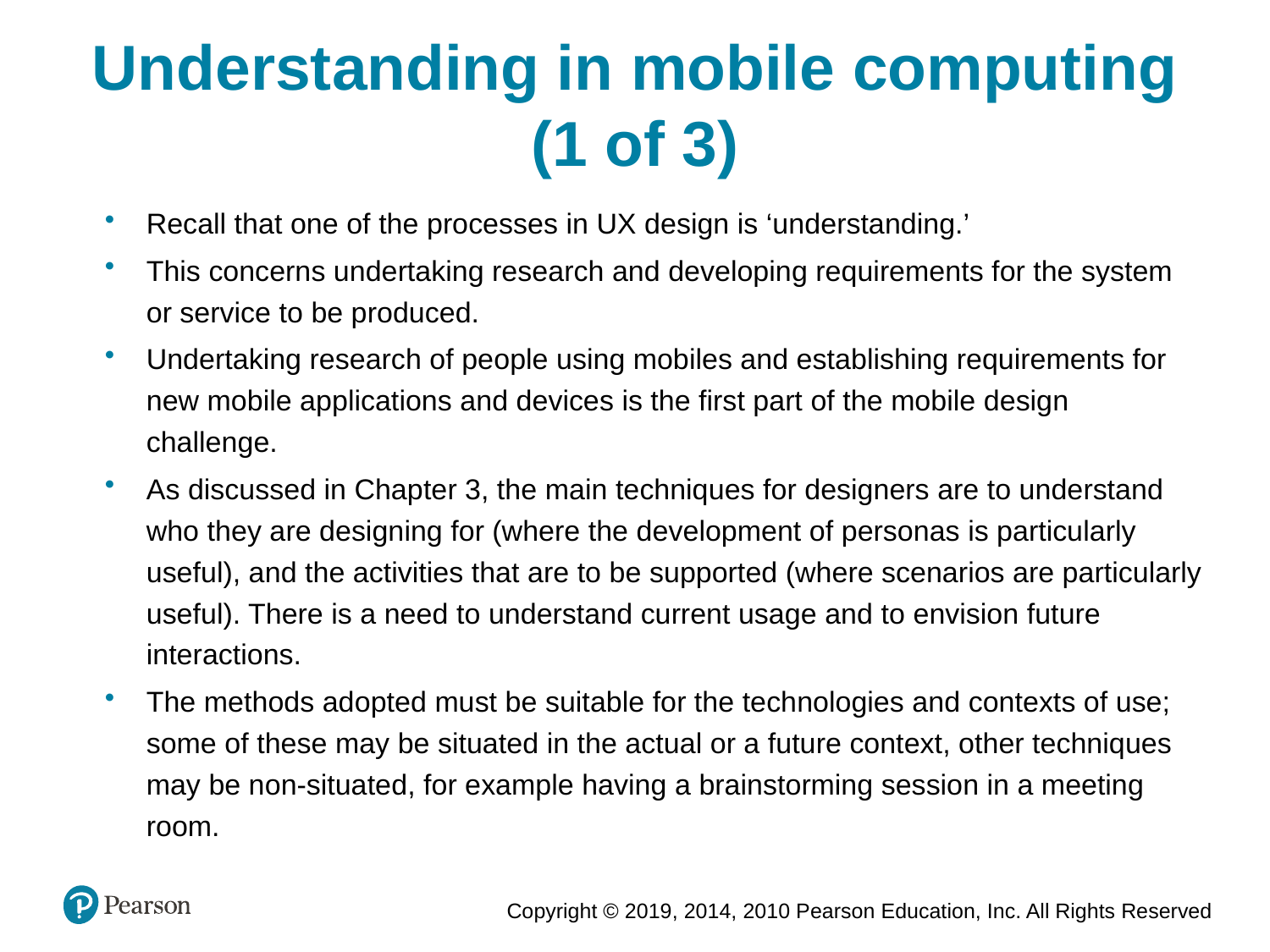

Understanding in mobile computing (1 of 3)
Recall that one of the processes in UX design is ‘understanding.’
This concerns undertaking research and developing requirements for the system or service to be produced.
Undertaking research of people using mobiles and establishing requirements for new mobile applications and devices is the first part of the mobile design challenge.
As discussed in Chapter 3, the main techniques for designers are to understand who they are designing for (where the development of personas is particularly useful), and the activities that are to be supported (where scenarios are particularly useful). There is a need to understand current usage and to envision future interactions.
The methods adopted must be suitable for the technologies and contexts of use; some of these may be situated in the actual or a future context, other techniques may be non-situated, for example having a brainstorming session in a meeting room.